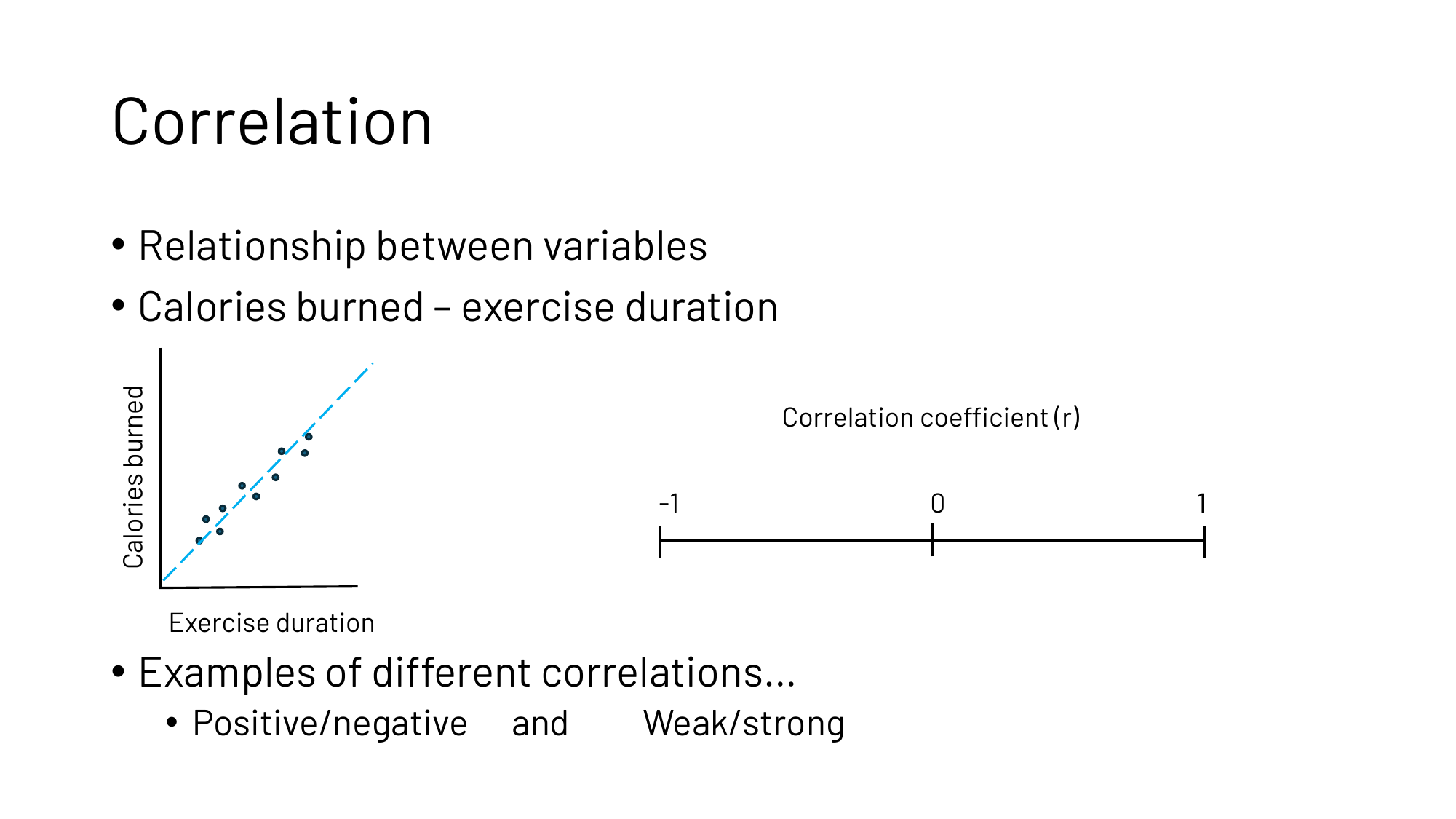

# Correlation
Relationship between variables
Calories burned – exercise duration

Examples of different correlations…
Positive/negative      and          Weak/strong
Calories burned
Exercise duration
Correlation coefficient (r)
-1                                              0                                              1